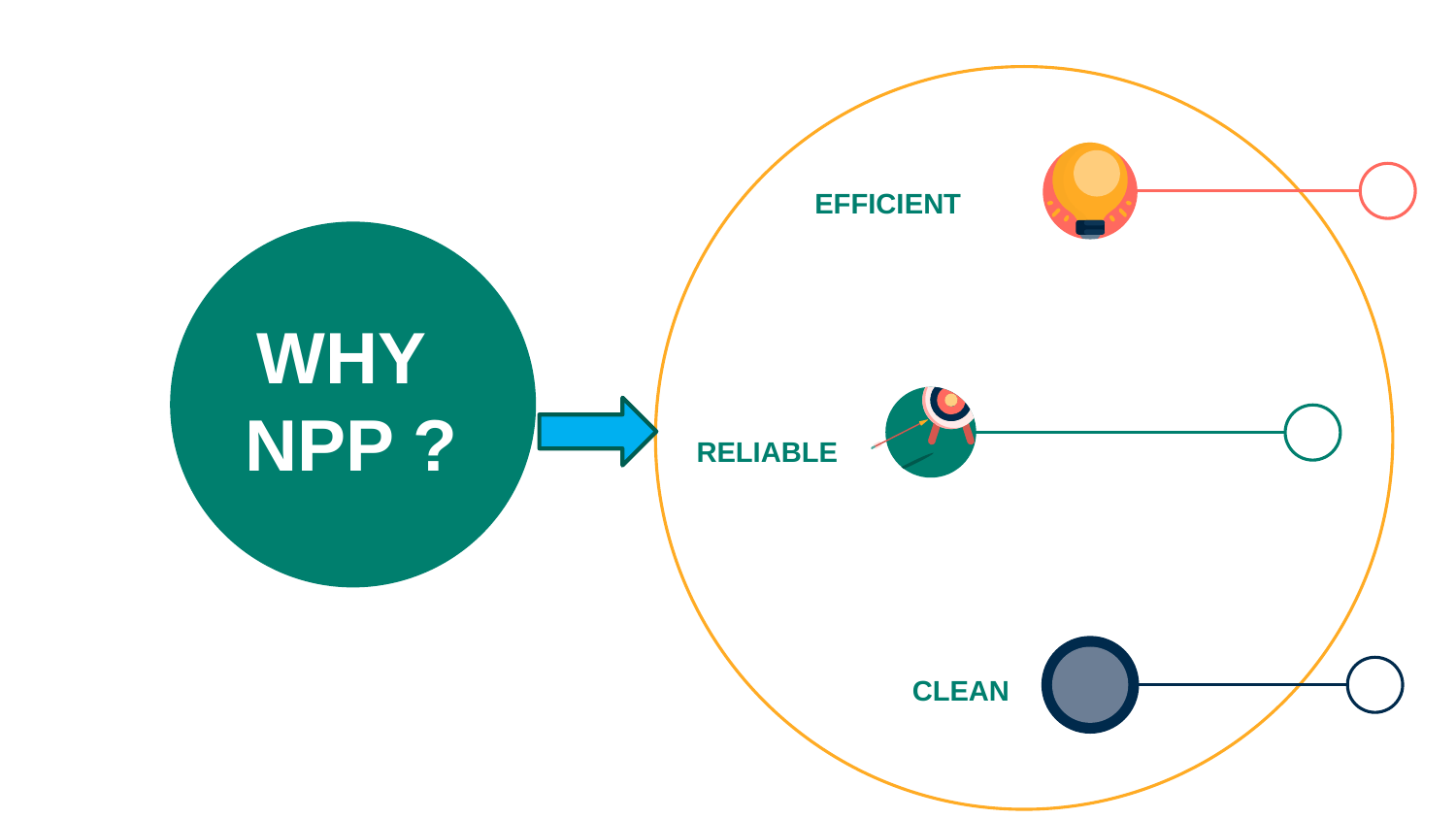

# WHY NPP ?
EFFICIENT

RELIABLE

CLEAN